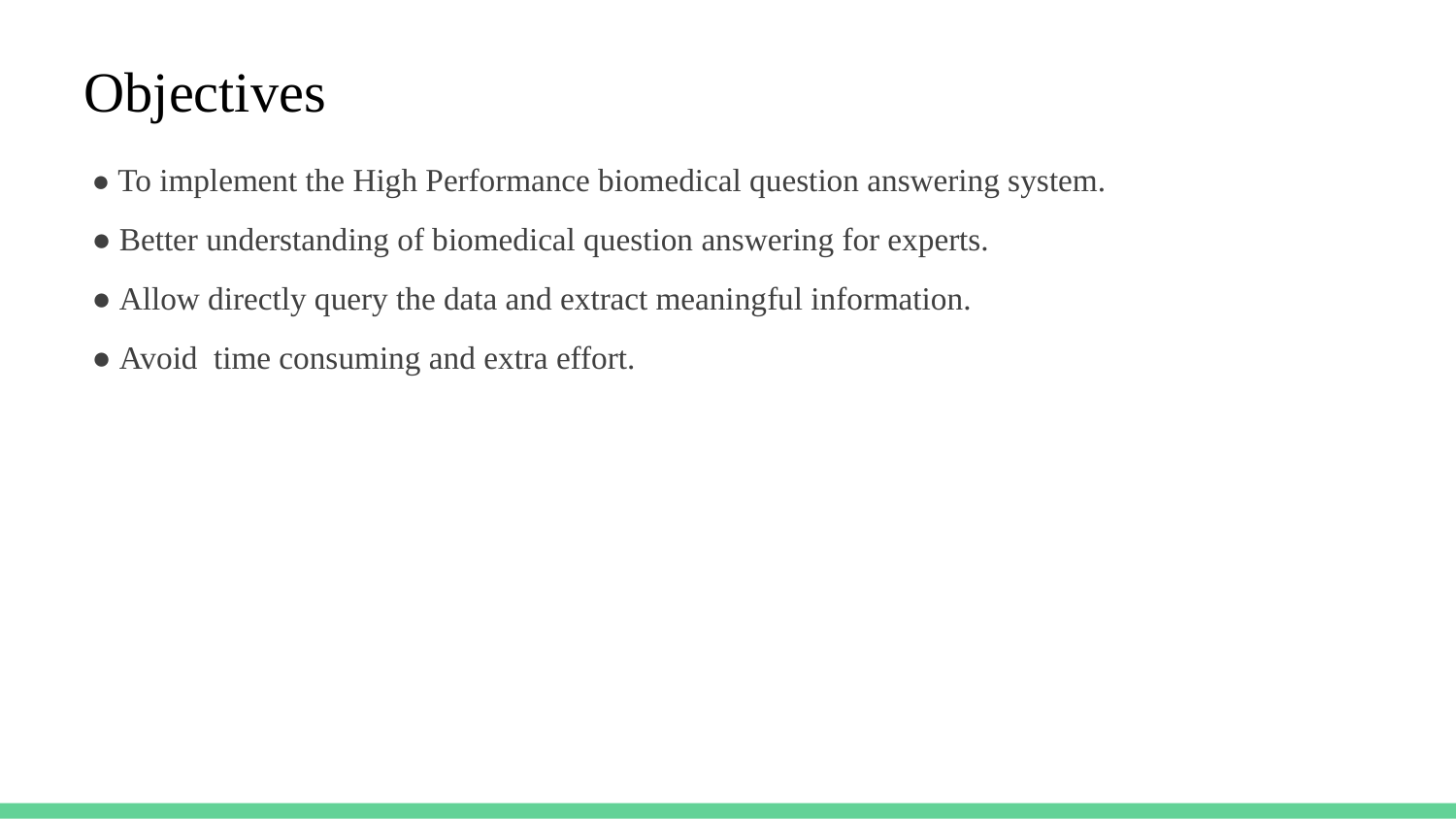

# Objectives
● To implement the High Performance biomedical question answering system.
● Better understanding of biomedical question answering for experts.
● Allow directly query the data and extract meaningful information.
● Avoid  time consuming and extra effort.